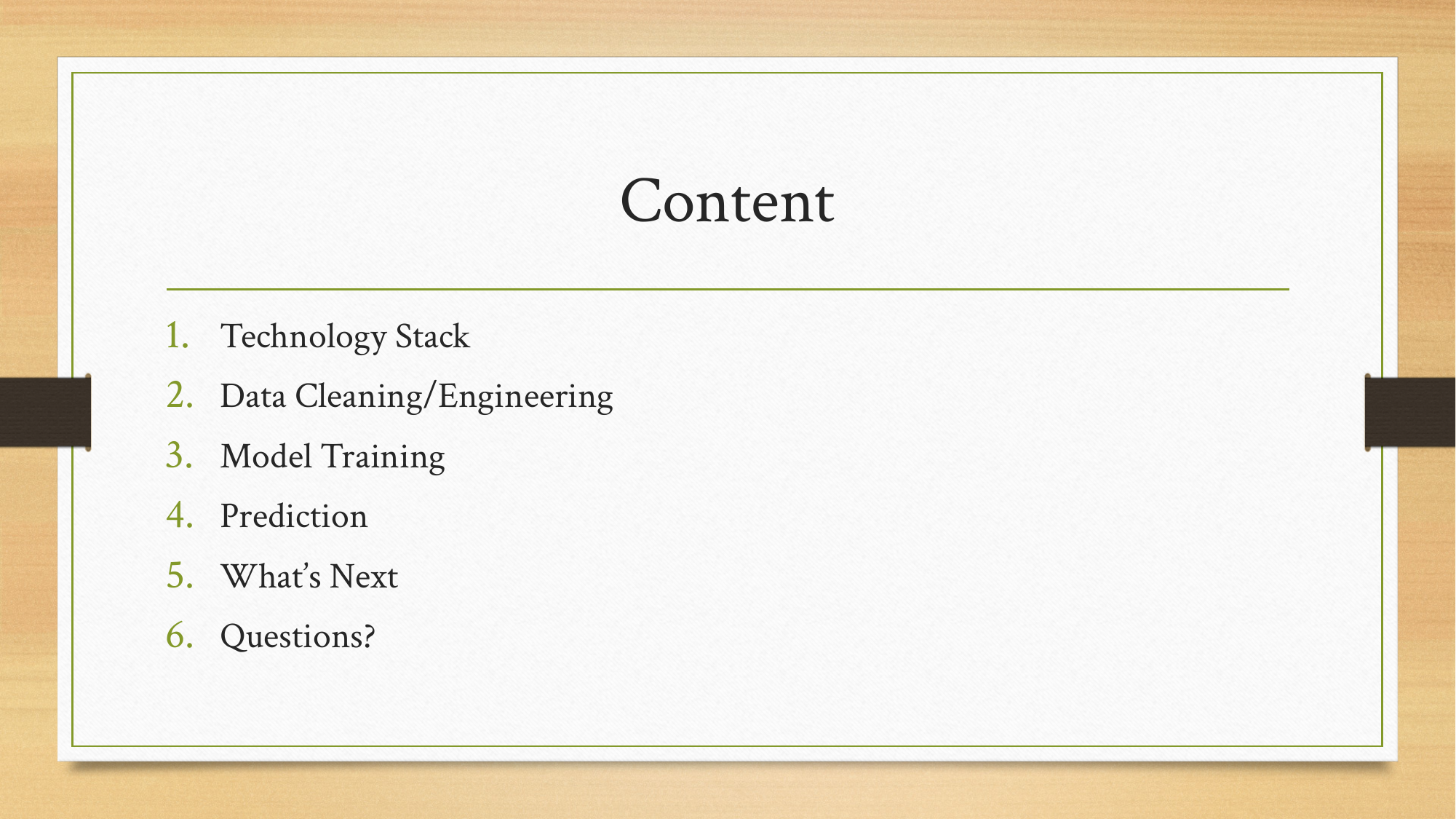

# Content
Technology Stack
Data Cleaning/Engineering
Model Training
Prediction
What’s Next
Questions?